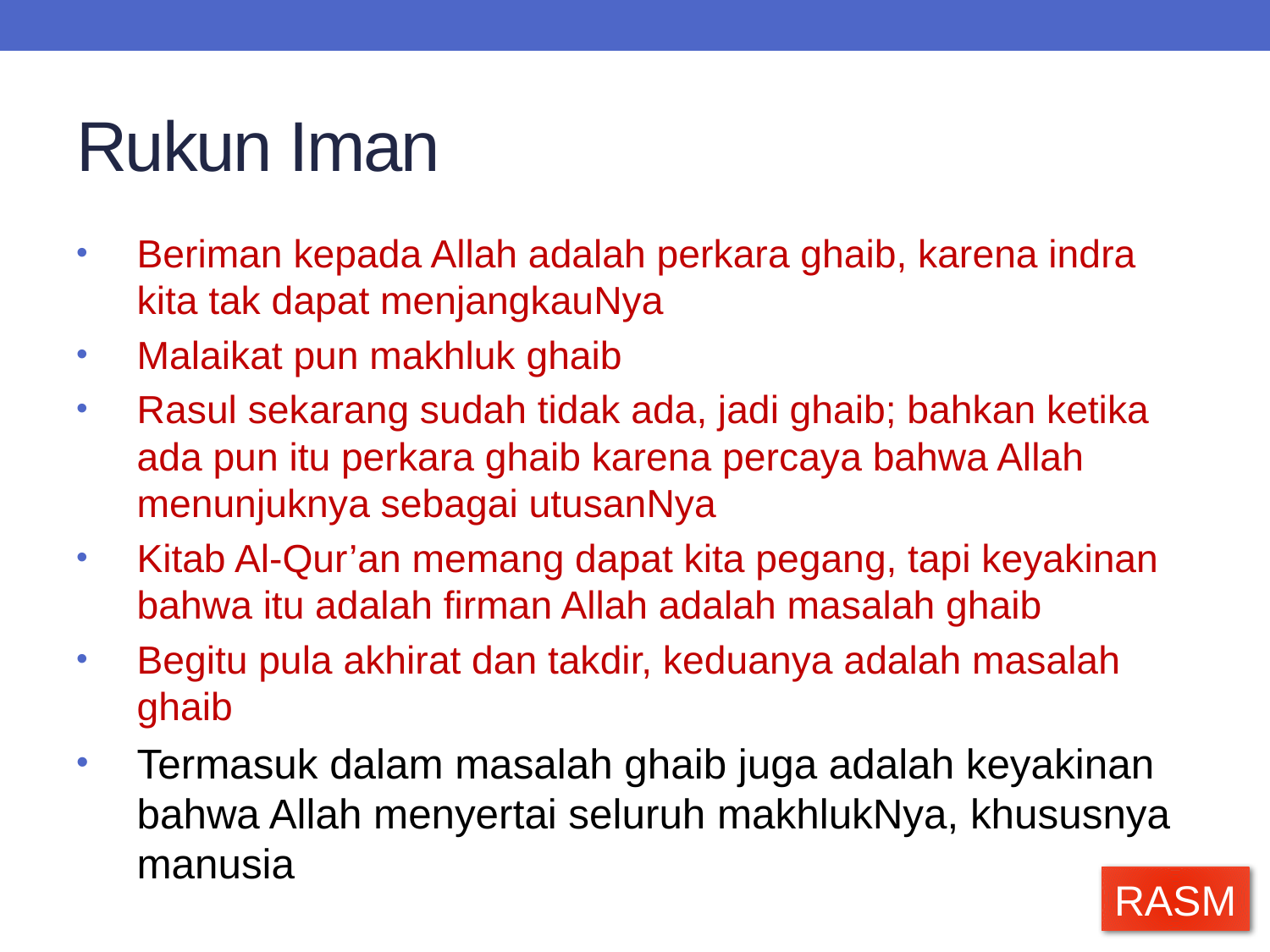

# Rukun Iman
Beriman kepada Allah adalah perkara ghaib, karena indra kita tak dapat menjangkauNya
Malaikat pun makhluk ghaib
Rasul sekarang sudah tidak ada, jadi ghaib; bahkan ketika ada pun itu perkara ghaib karena percaya bahwa Allah menunjuknya sebagai utusanNya
Kitab Al-Qur’an memang dapat kita pegang, tapi keyakinan bahwa itu adalah firman Allah adalah masalah ghaib
Begitu pula akhirat dan takdir, keduanya adalah masalah ghaib
Termasuk dalam masalah ghaib juga adalah keyakinan bahwa Allah menyertai seluruh makhlukNya, khususnya manusia
RASM